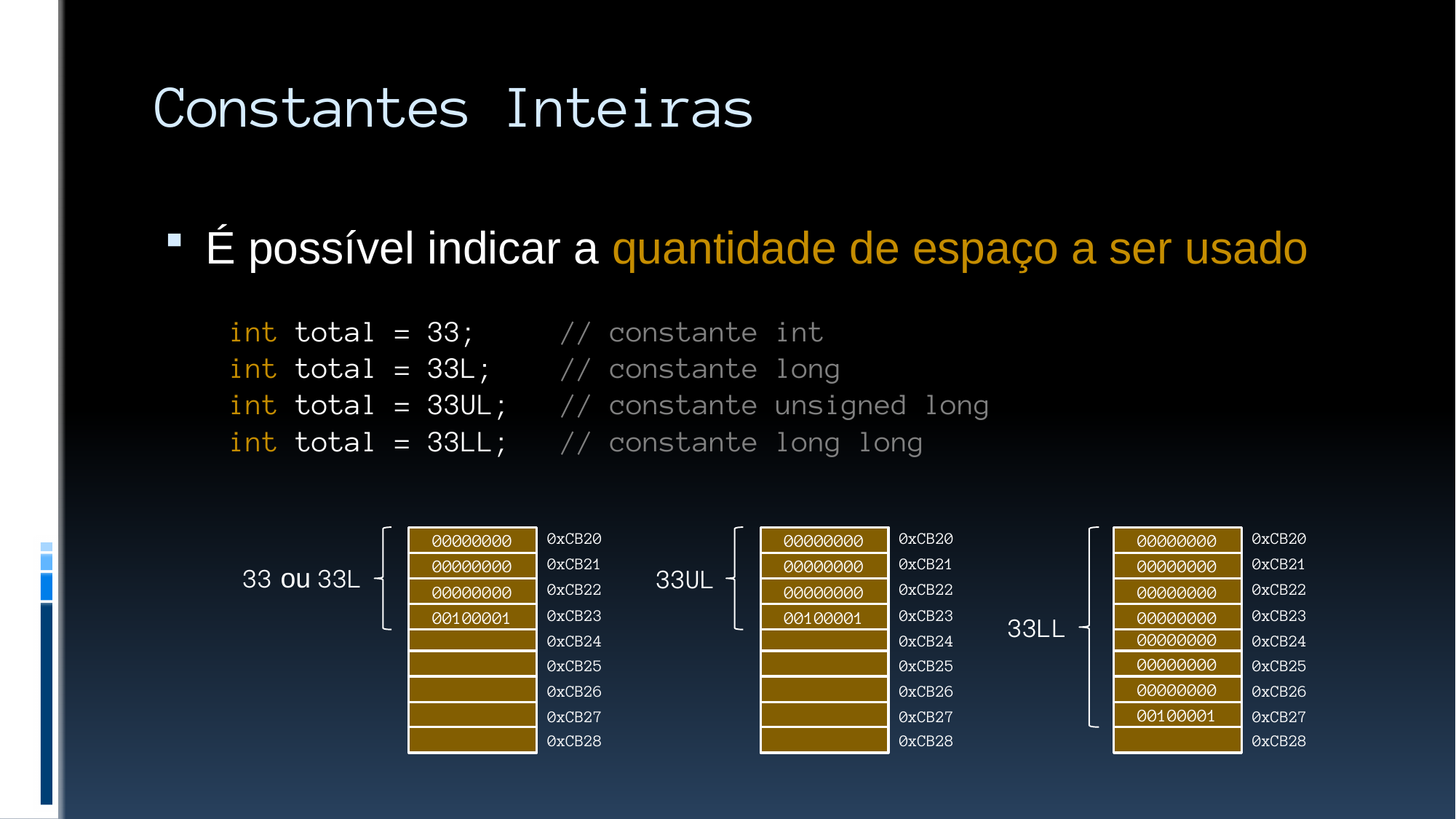

# Constantes Inteiras
É possível indicar a quantidade de espaço a ser usado
int total = 33;     // constante int
int total = 33L;    // constante long
int total = 33UL;   // constante unsigned long
int total = 33LL;   // constante long long

0xCB20

00000000
0xCB21
00000000
33 ou 33L
0xCB22
00000000
0xCB23
00100001
0xCB24

0xCB25

0xCB26

0xCB27

0xCB28

0xCB20

00000000
0xCB21
00000000
33UL
0xCB22
00000000
0xCB23
00100001
0xCB24

0xCB25

0xCB26

0xCB27

0xCB28

0xCB20

00000000
0xCB21
00000000
0xCB22
00000000
0xCB23
00000000
33LL
0xCB24
00000000
0xCB25
00000000
0xCB26
00000000
0xCB27
00100001
0xCB28